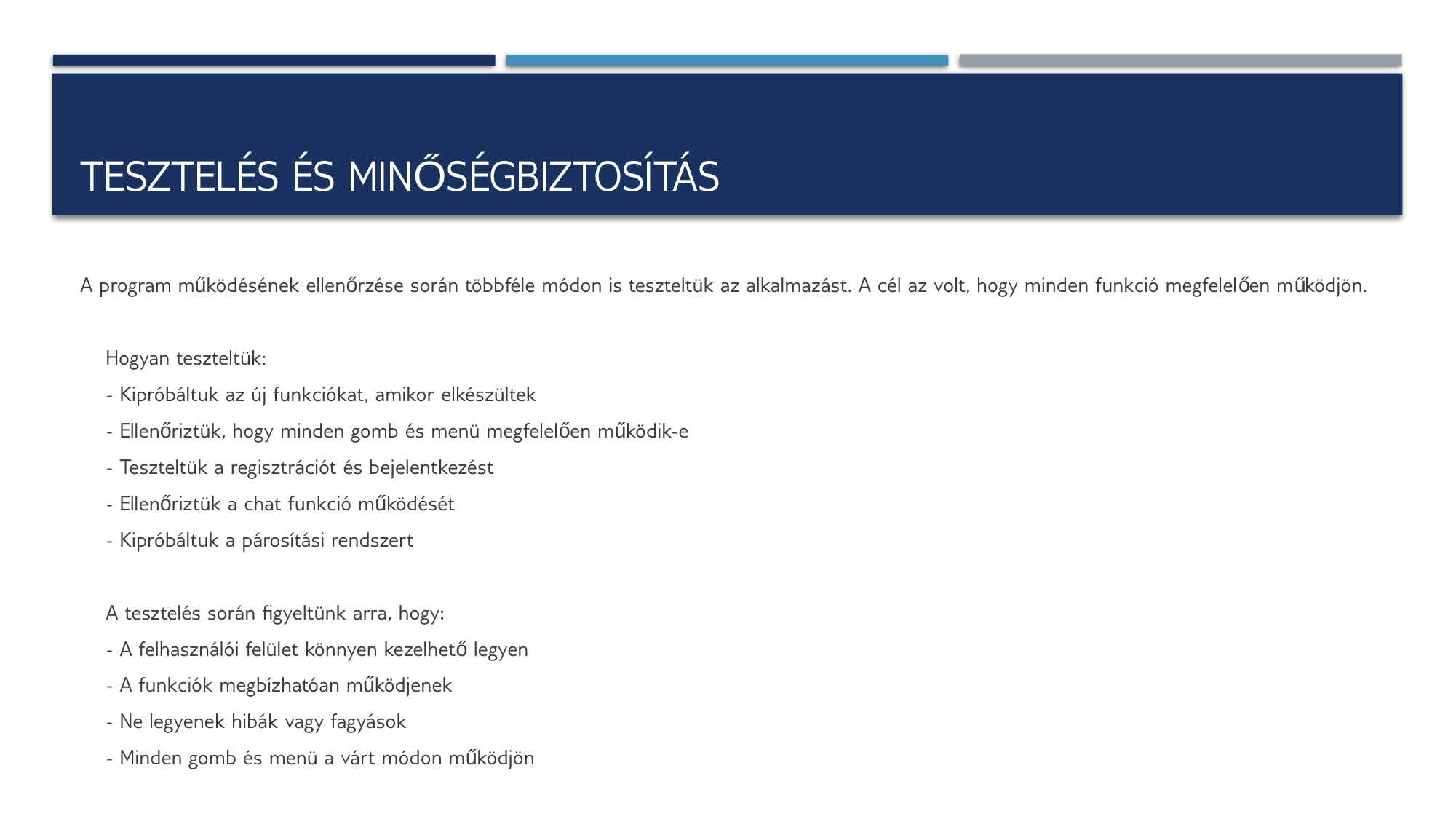

# TESZTELÉS ÉS MINŐSÉGBIZTOSÍTÁS
A program működésének ellenőrzése során többféle módon is teszteltük az alkalmazást. A cél az volt, hogy minden funkció megfelelően működjön.

    Hogyan teszteltük:
    - Kipróbáltuk az új funkciókat, amikor elkészültek
    - Ellenőriztük, hogy minden gomb és menü megfelelően működik-e
    - Teszteltük a regisztrációt és bejelentkezést
    - Ellenőriztük a chat funkció működését
    - Kipróbáltuk a párosítási rendszert

    A tesztelés során figyeltünk arra, hogy:
    - A felhasználói felület könnyen kezelhető legyen
    - A funkciók megbízhatóan működjenek
    - Ne legyenek hibák vagy fagyások
    - Minden gomb és menü a várt módon működjön